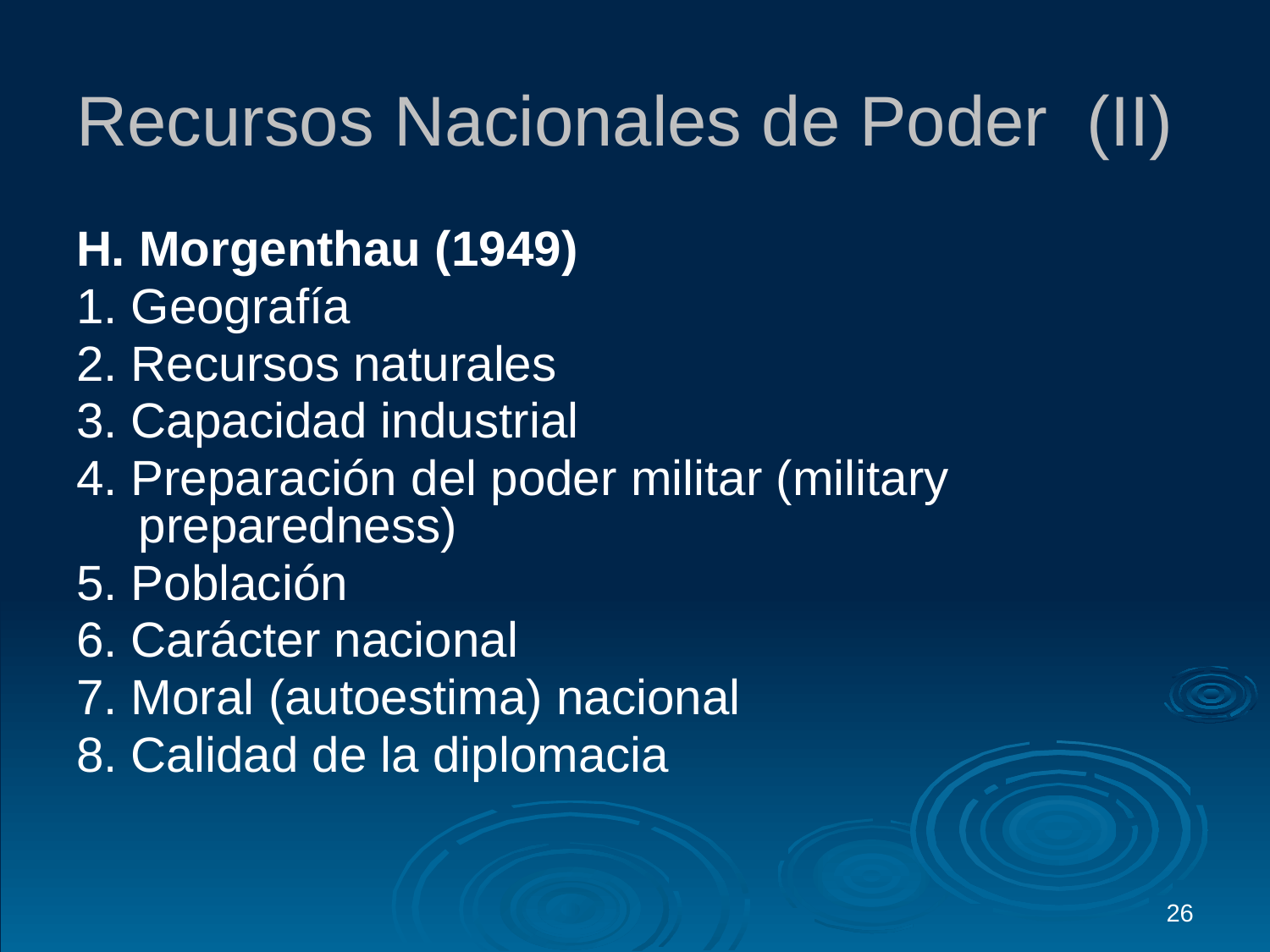

# Recursos Nacionales de Poder  (II)
H. Morgenthau (1949)
1. Geografía
2. Recursos naturales
3. Capacidad industrial
4. Preparación del poder militar (military preparedness)
5. Población
6. Carácter nacional
7. Moral (autoestima) nacional
8. Calidad de la diplomacia
26